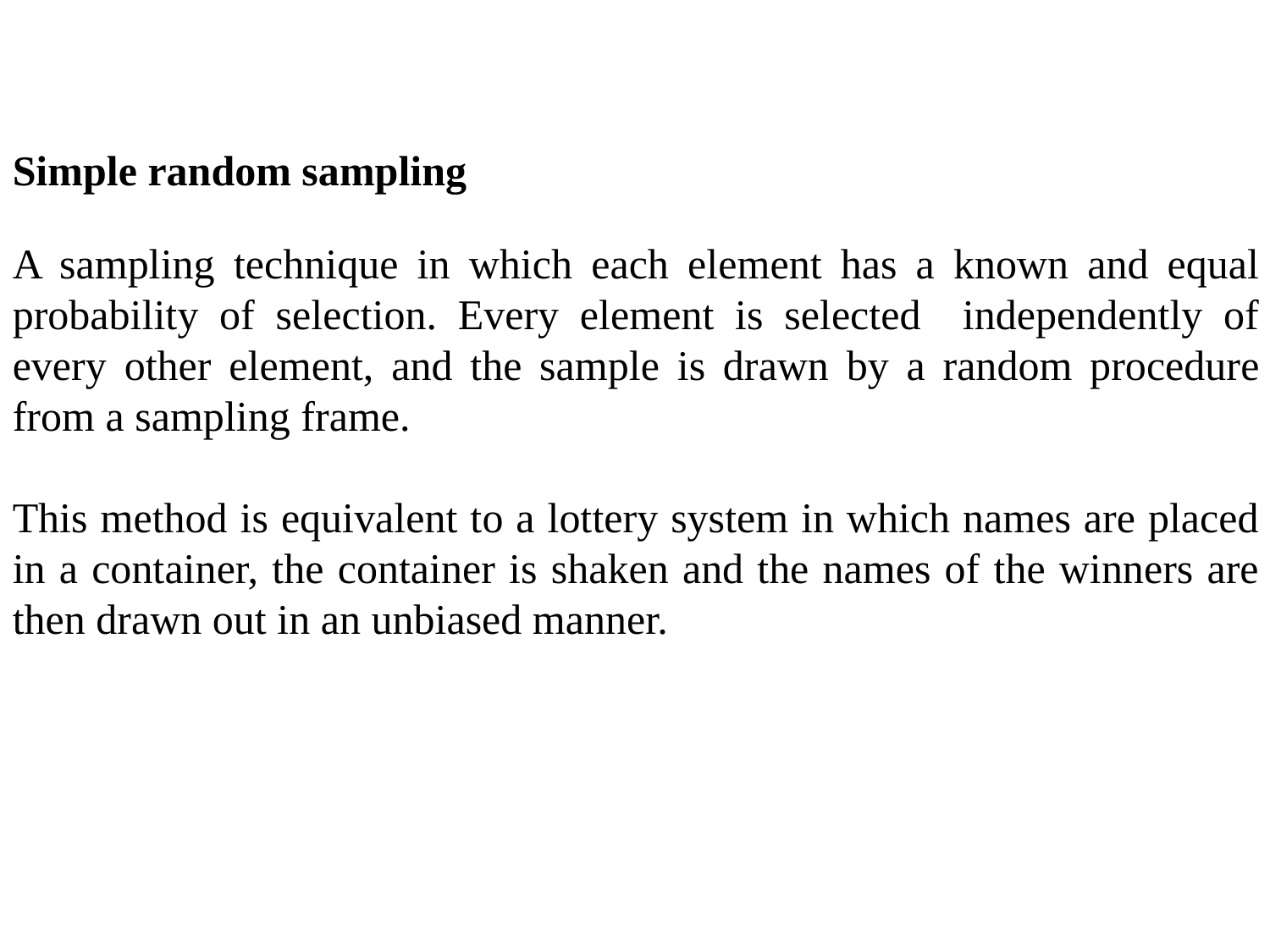

Simple random sampling

A sampling technique in which each element has a known and equal probability of selection. Every element is selected  independently of every other element, and the sample is drawn by a random procedure from a sampling frame.

This method is equivalent to a lottery system in which names are placed in a container, the container is shaken and the names of the winners are then drawn out in an unbiased manner.